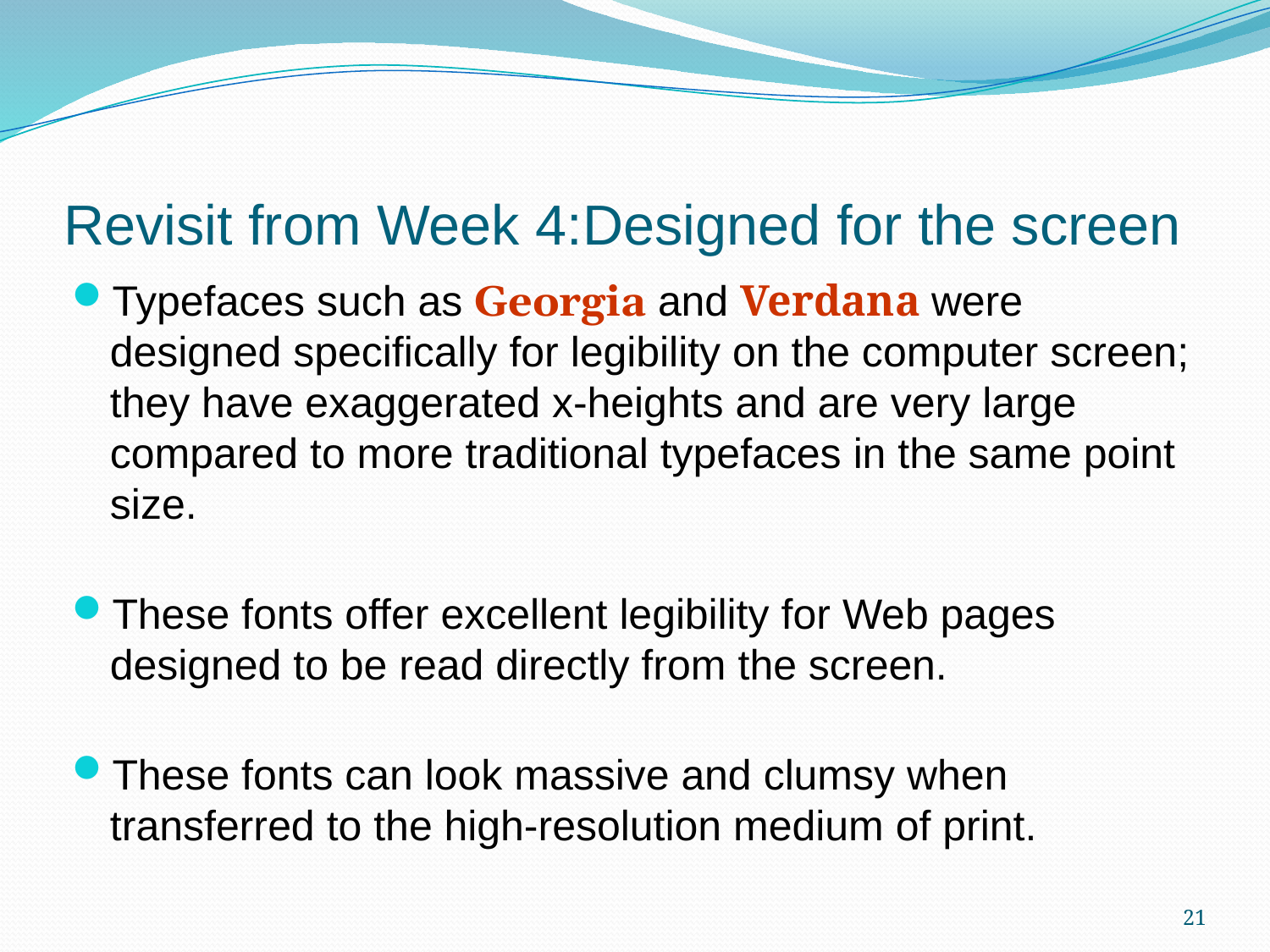

# Revisit from Week 4:Designed for the screen
Typefaces such as Georgia and Verdana were designed specifically for legibility on the computer screen; they have exaggerated x-heights and are very large compared to more traditional typefaces in the same point size.
These fonts offer excellent legibility for Web pages designed to be read directly from the screen.
These fonts can look massive and clumsy when transferred to the high-resolution medium of print.

21